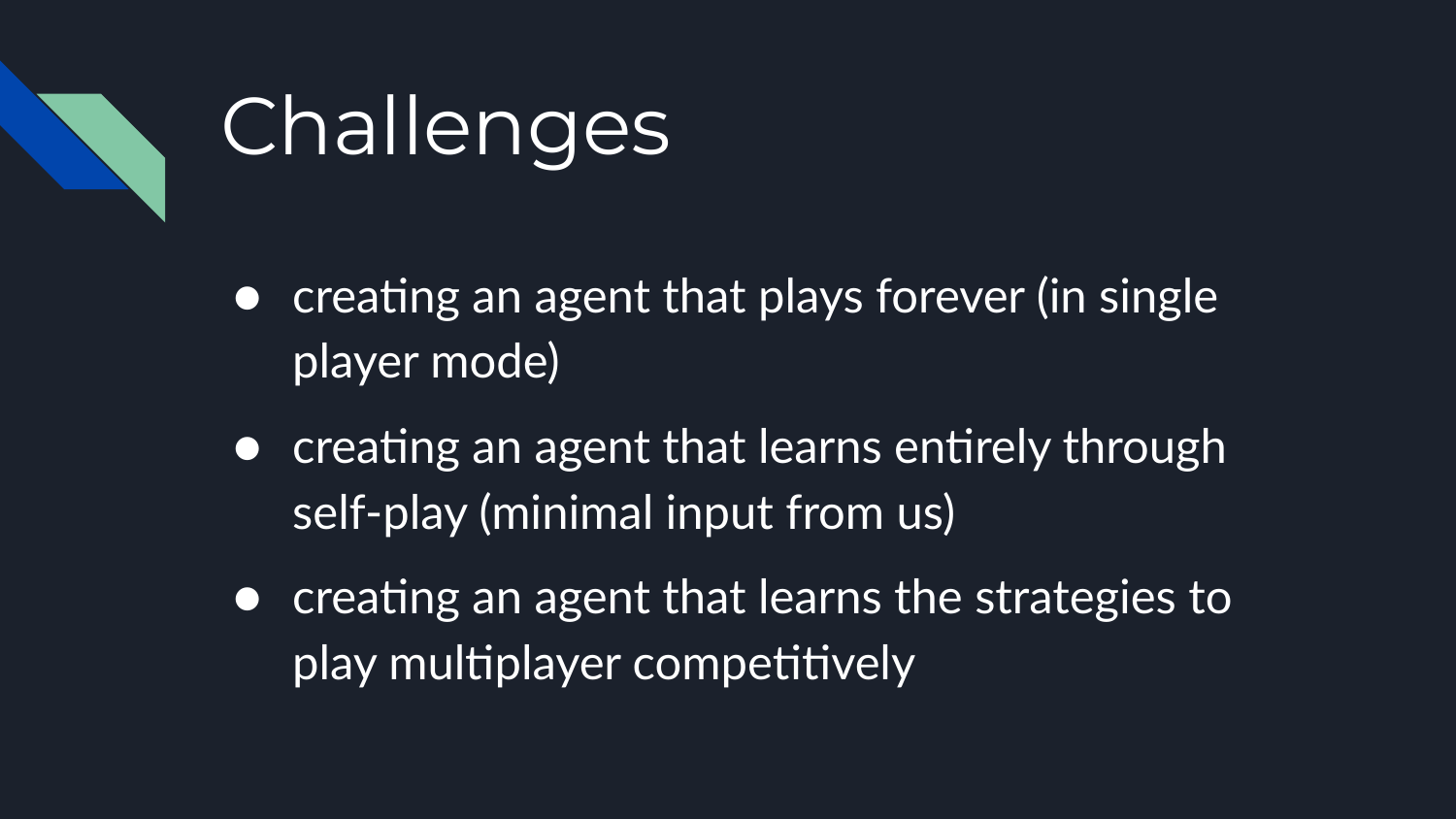

# Challenges
creating an agent that plays forever (in single player mode)
creating an agent that learns entirely through self-play (minimal input from us)
creating an agent that learns the strategies to play multiplayer competitively